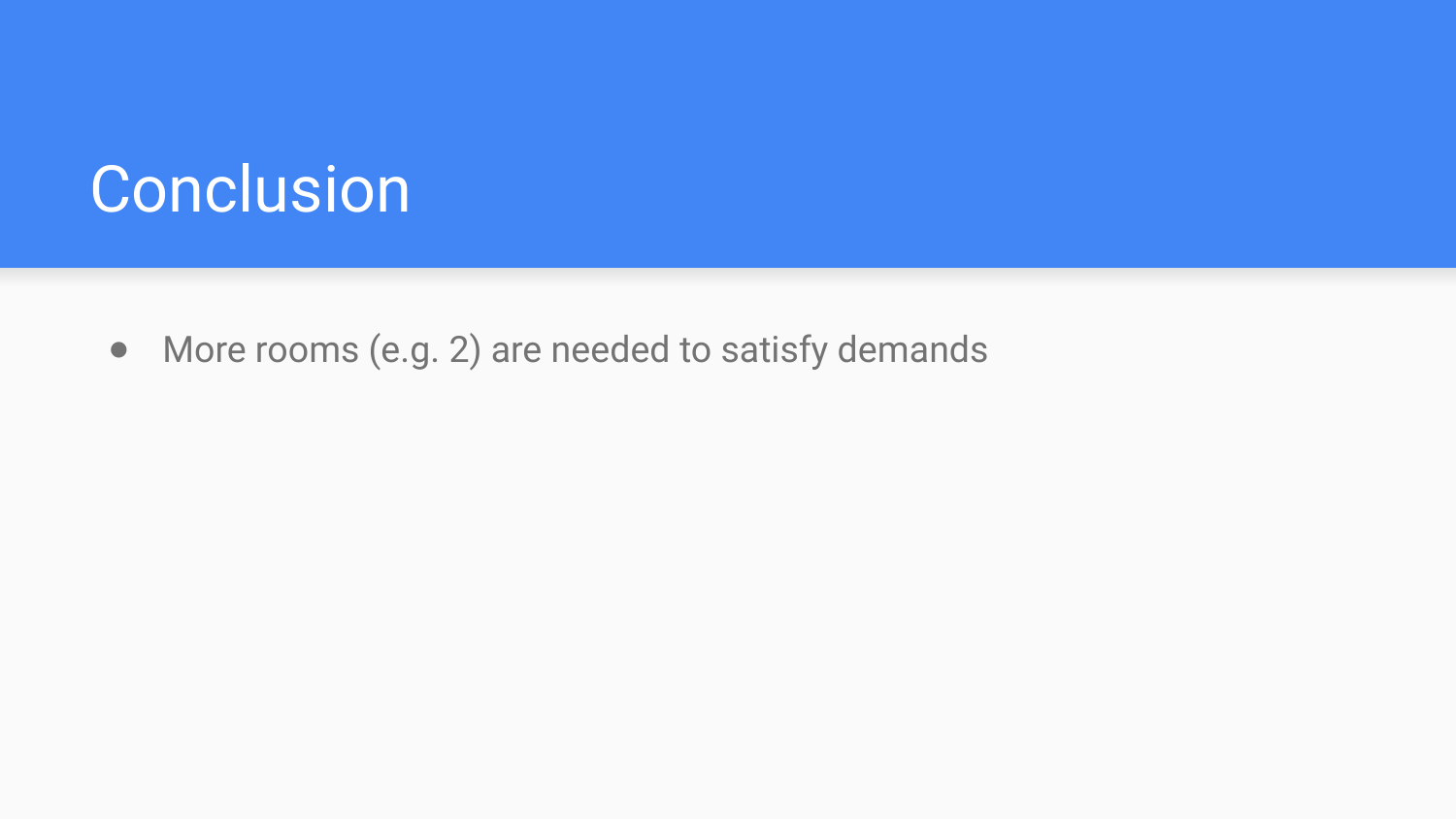

# Conclusion
More rooms (e.g. 2) are needed to satisfy demands